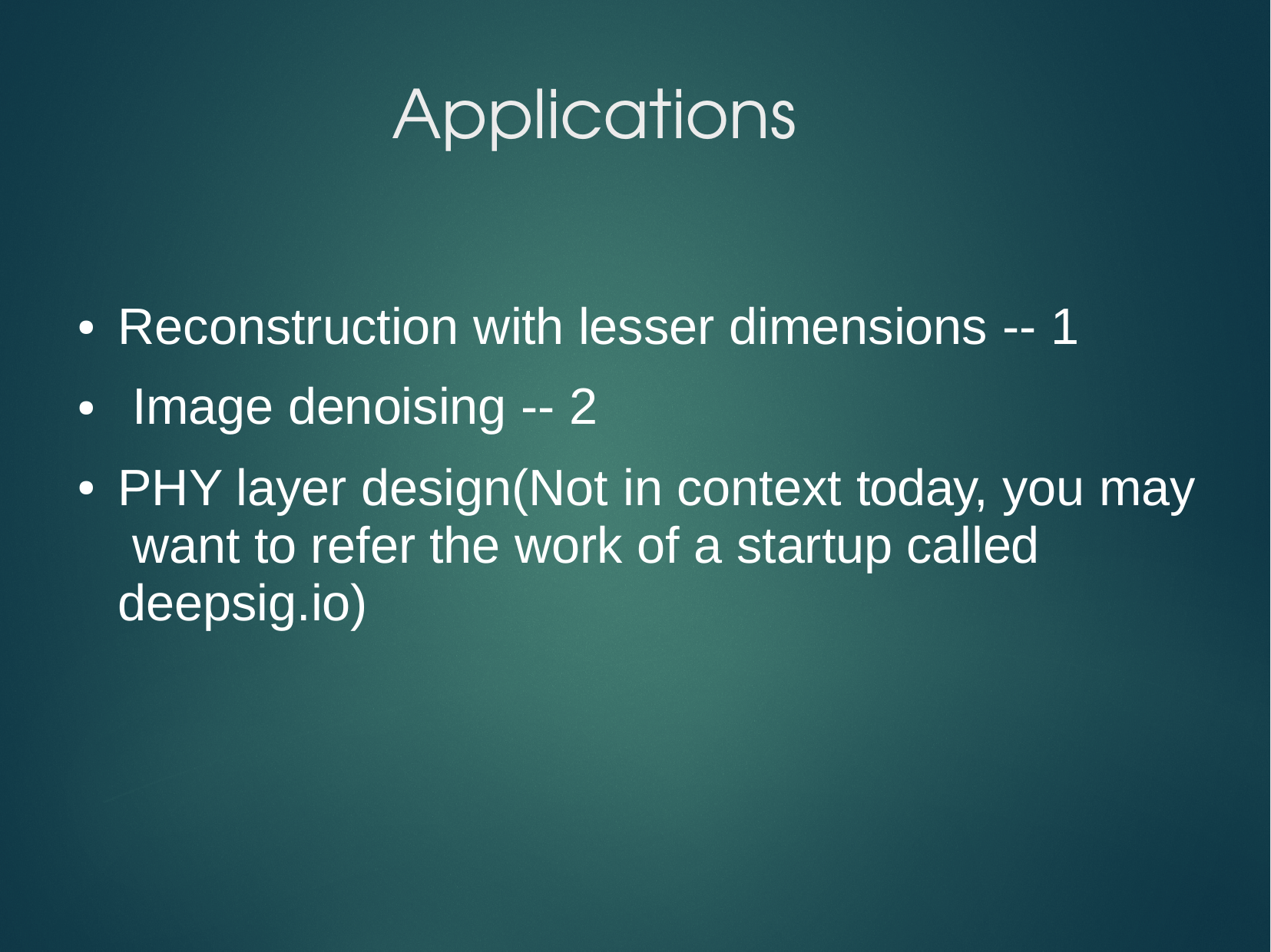

# Applications
Reconstruction with lesser dimensions -- 1  Image denoising -- 2
PHY layer design(Not in context today, you may  want to refer the work of a startup called  deepsig.io)
●
●
●